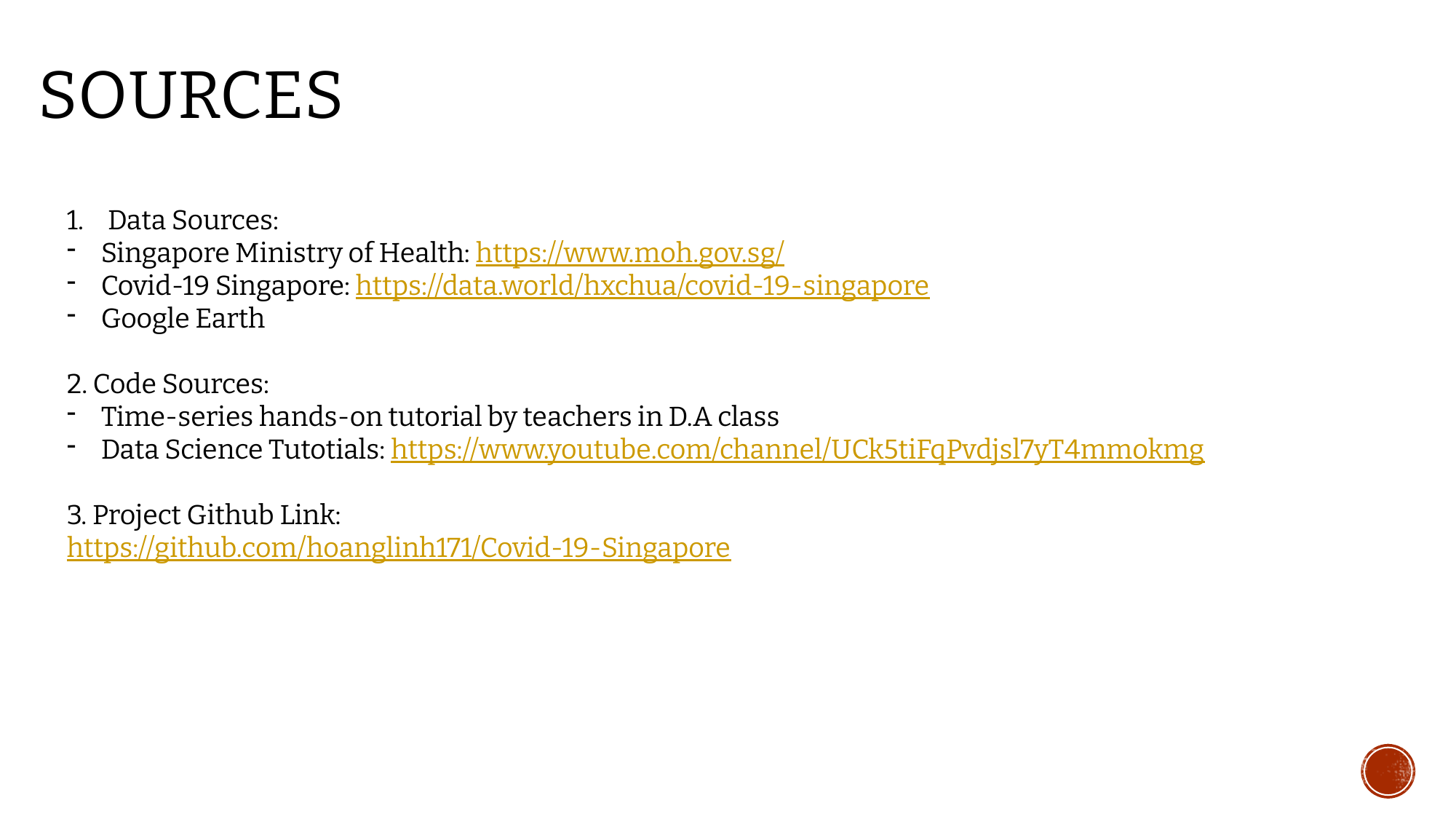

# Sources
Data Sources:
Singapore Ministry of Health: https://www.moh.gov.sg/
Covid-19 Singapore: https://data.world/hxchua/covid-19-singapore
Google Earth

2. Code Sources:
Time-series hands-on tutorial by teachers in D.A class
Data Science Tutotials: https://www.youtube.com/channel/UCk5tiFqPvdjsl7yT4mmokmg

3. Project Github Link:
https://github.com/hoanglinh171/Covid-19-Singapore